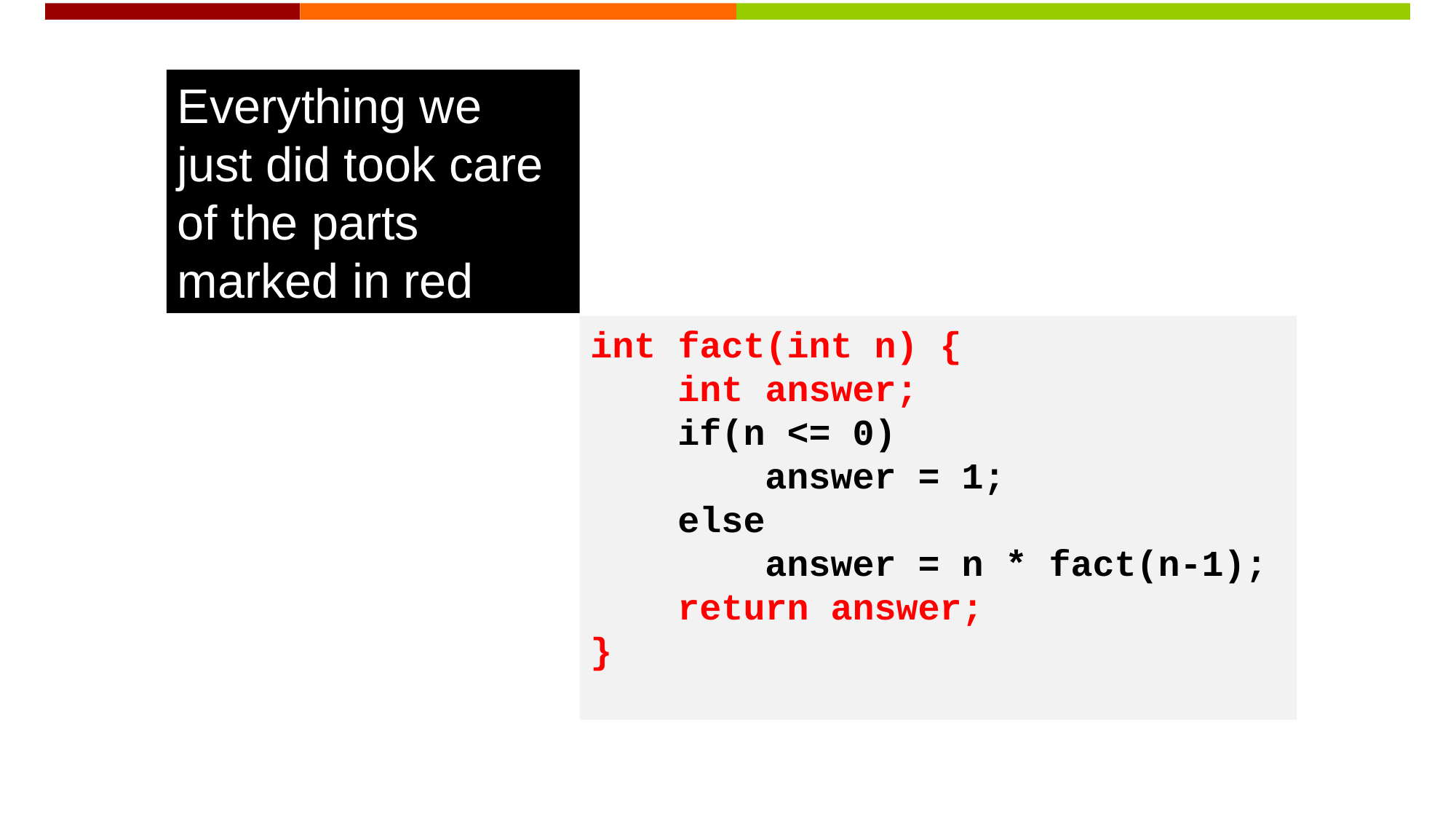

Everything we
just did took care
of the parts
marked in red
int fact(int n) {
    int answer;
    if(n <= 0)
        answer = 1;
    else
        answer = n * fact(n-1);
    return answer;
}